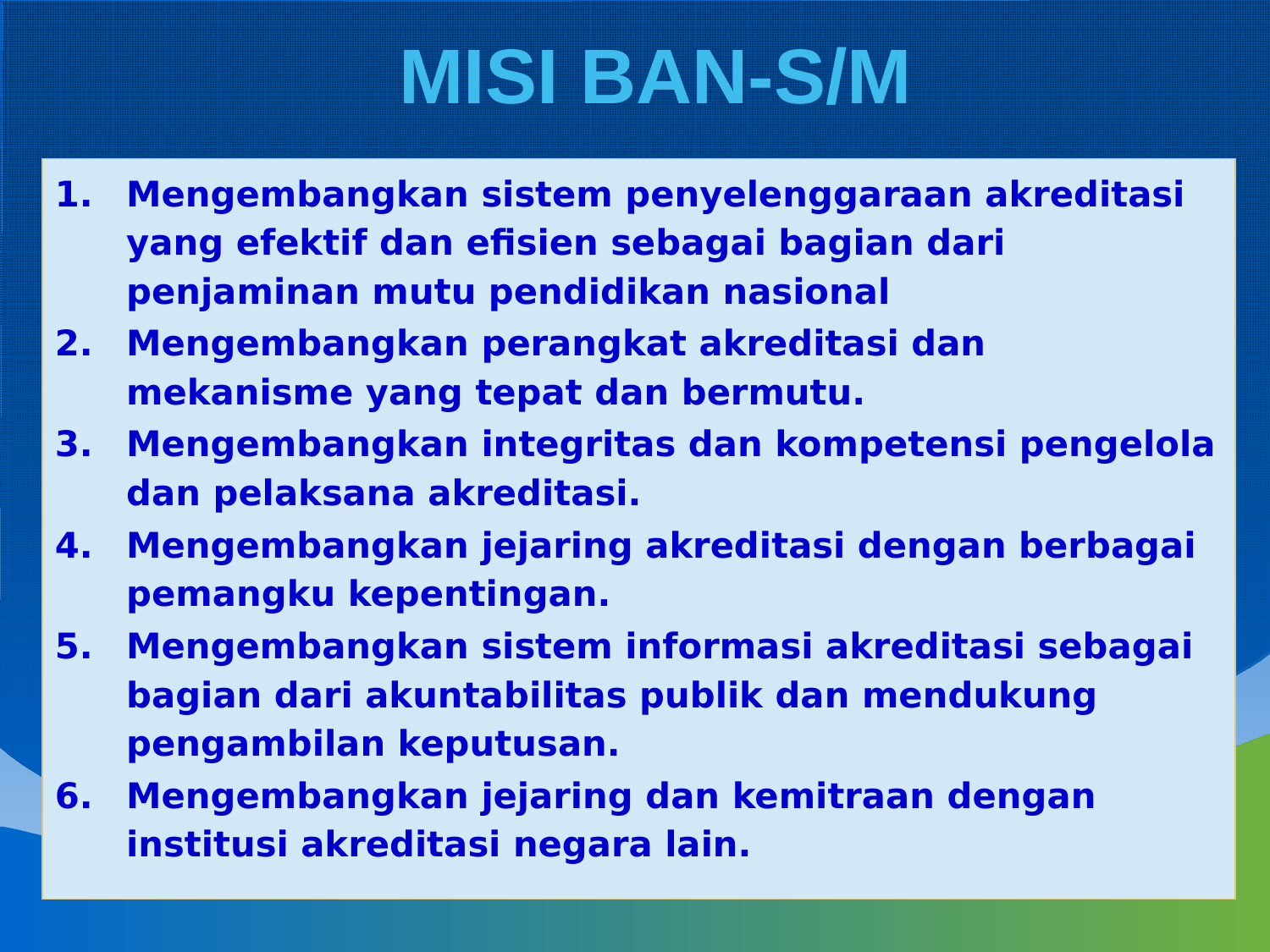

MISI BAN-S/M
Mengembangkan sistem penyelenggaraan akreditasi yang efektif dan efisien sebagai bagian dari penjaminan mutu pendidikan nasional
Mengembangkan perangkat akreditasi dan mekanisme yang tepat dan bermutu.
Mengembangkan integritas dan kompetensi pengelola dan pelaksana akreditasi.
Mengembangkan jejaring akreditasi dengan berbagai pemangku kepentingan.
Mengembangkan sistem informasi akreditasi sebagai bagian dari akuntabilitas publik dan mendukung pengambilan keputusan.
Mengembangkan jejaring dan kemitraan dengan institusi akreditasi negara lain.